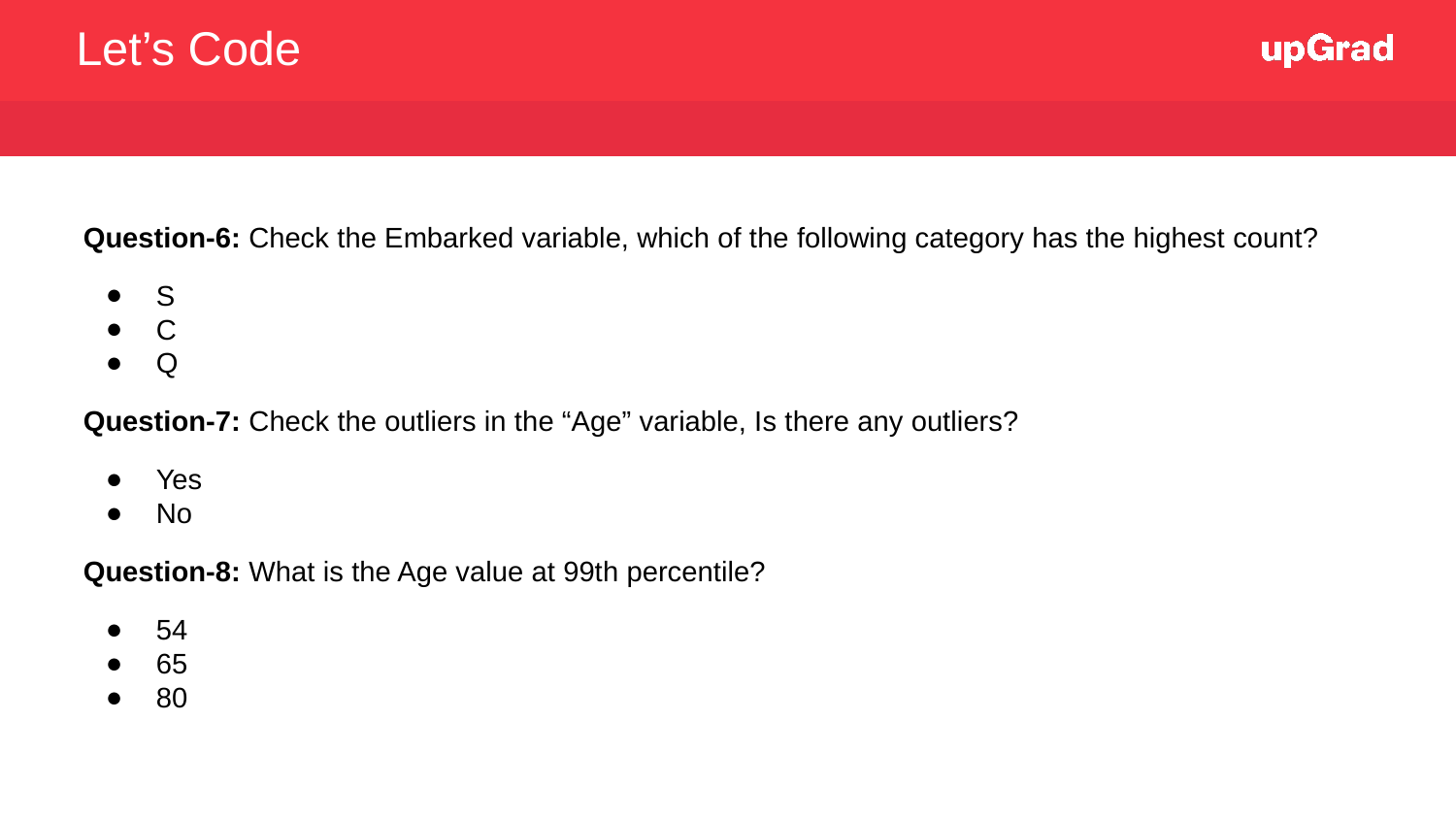

Let’s Code

Question-6: Check the Embarked variable, which of the following category has the highest count?
S
C
Q
Question-7: Check the outliers in the “Age” variable, Is there any outliers?
Yes
No
Question-8: What is the Age value at 99th percentile?
54
65
80